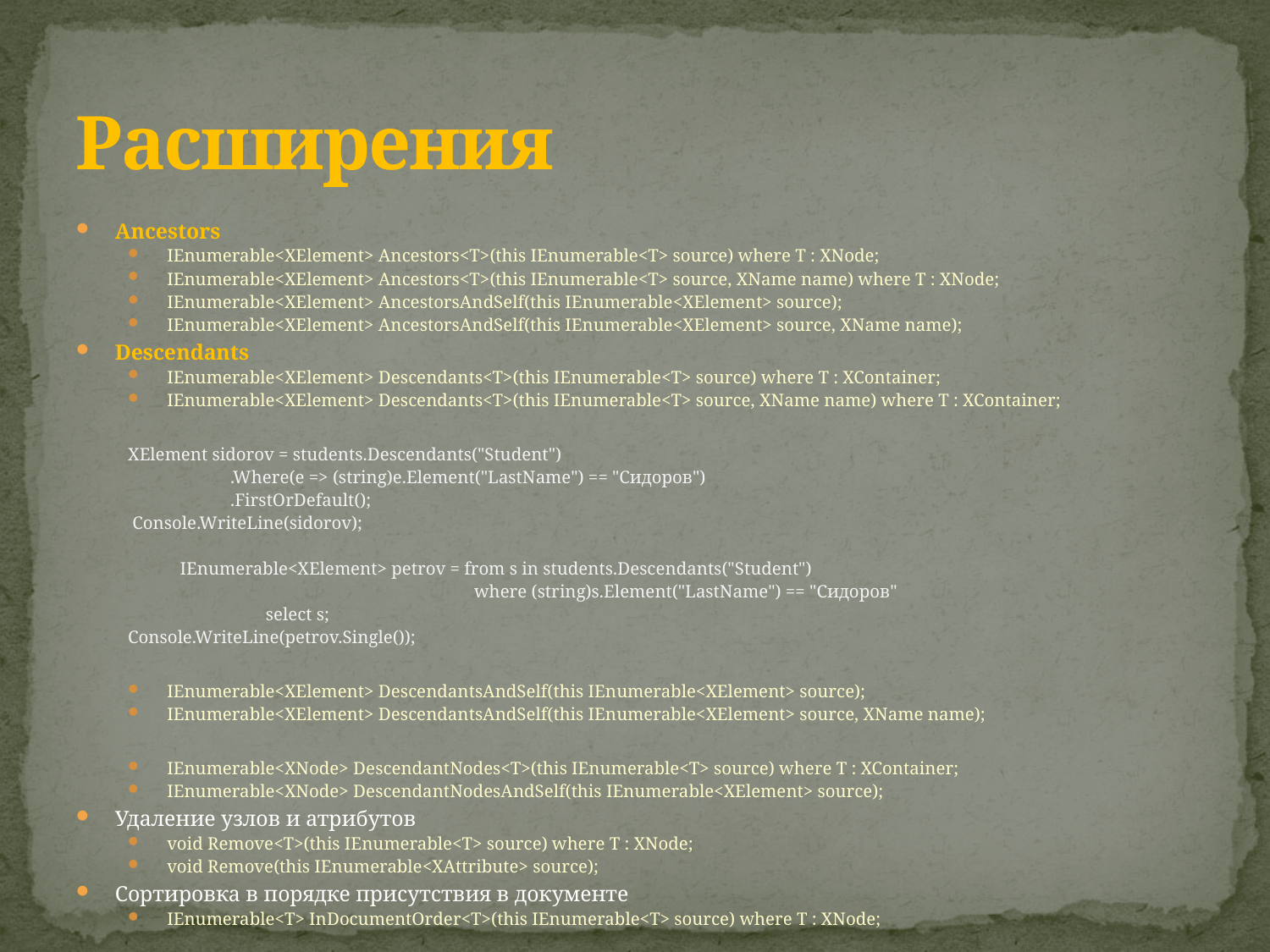

# Расширения
Ancestors
IEnumerable<XElement> Ancestors<T>(this IEnumerable<T> source) where T : XNode;
IEnumerable<XElement> Ancestors<T>(this IEnumerable<T> source, XName name) where T : XNode;
IEnumerable<XElement> AncestorsAndSelf(this IEnumerable<XElement> source);
IEnumerable<XElement> AncestorsAndSelf(this IEnumerable<XElement> source, XName name);
Descendants
IEnumerable<XElement> Descendants<T>(this IEnumerable<T> source) where T : XContainer;
IEnumerable<XElement> Descendants<T>(this IEnumerable<T> source, XName name) where T : XContainer;

	XElement sidorov = students.Descendants("Student")
		                       .Where(e => (string)e.Element("LastName") == "Сидоров")
		                       .FirstOrDefault();
	 Console.WriteLine(sidorov);

 	IEnumerable<XElement> petrov = from s in students.Descendants("Student")
                                           	                               where (string)s.Element("LastName") == "Сидоров"
		                               select s;
	Console.WriteLine(petrov.Single());

IEnumerable<XElement> DescendantsAndSelf(this IEnumerable<XElement> source);
IEnumerable<XElement> DescendantsAndSelf(this IEnumerable<XElement> source, XName name);

IEnumerable<XNode> DescendantNodes<T>(this IEnumerable<T> source) where T : XContainer;
IEnumerable<XNode> DescendantNodesAndSelf(this IEnumerable<XElement> source);
Удаление узлов и атрибутов
void Remove<T>(this IEnumerable<T> source) where T : XNode;
void Remove(this IEnumerable<XAttribute> source);
Сортировка в порядке присутствия в документе
IEnumerable<T> InDocumentOrder<T>(this IEnumerable<T> source) where T : XNode;